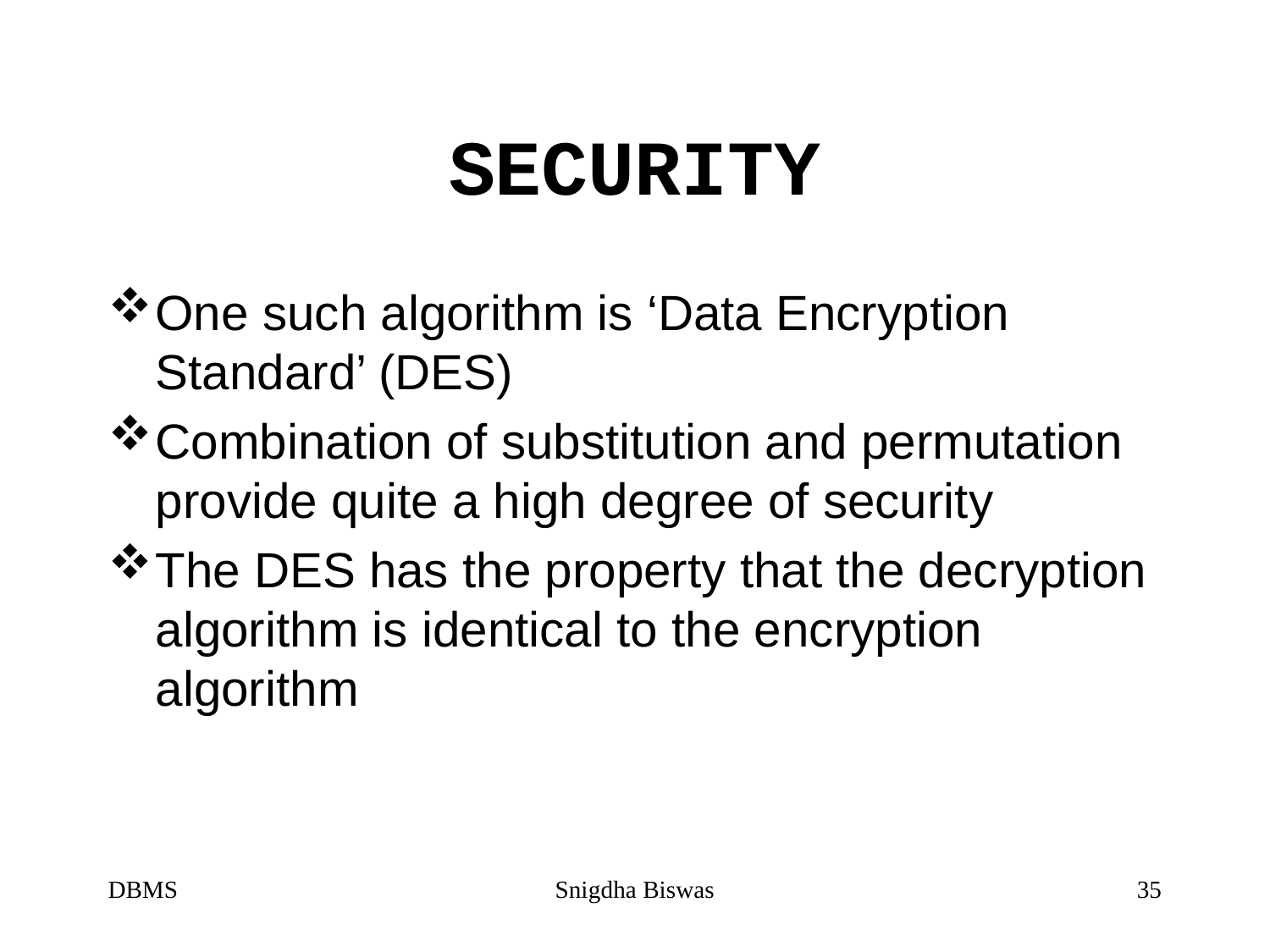

# SECURITY
One such algorithm is ‘Data Encryption Standard’ (DES)
Combination of substitution and permutation provide quite a high degree of security
The DES has the property that the decryption  algorithm is identical to the encryption algorithm
DBMS
Snigdha Biswas
35